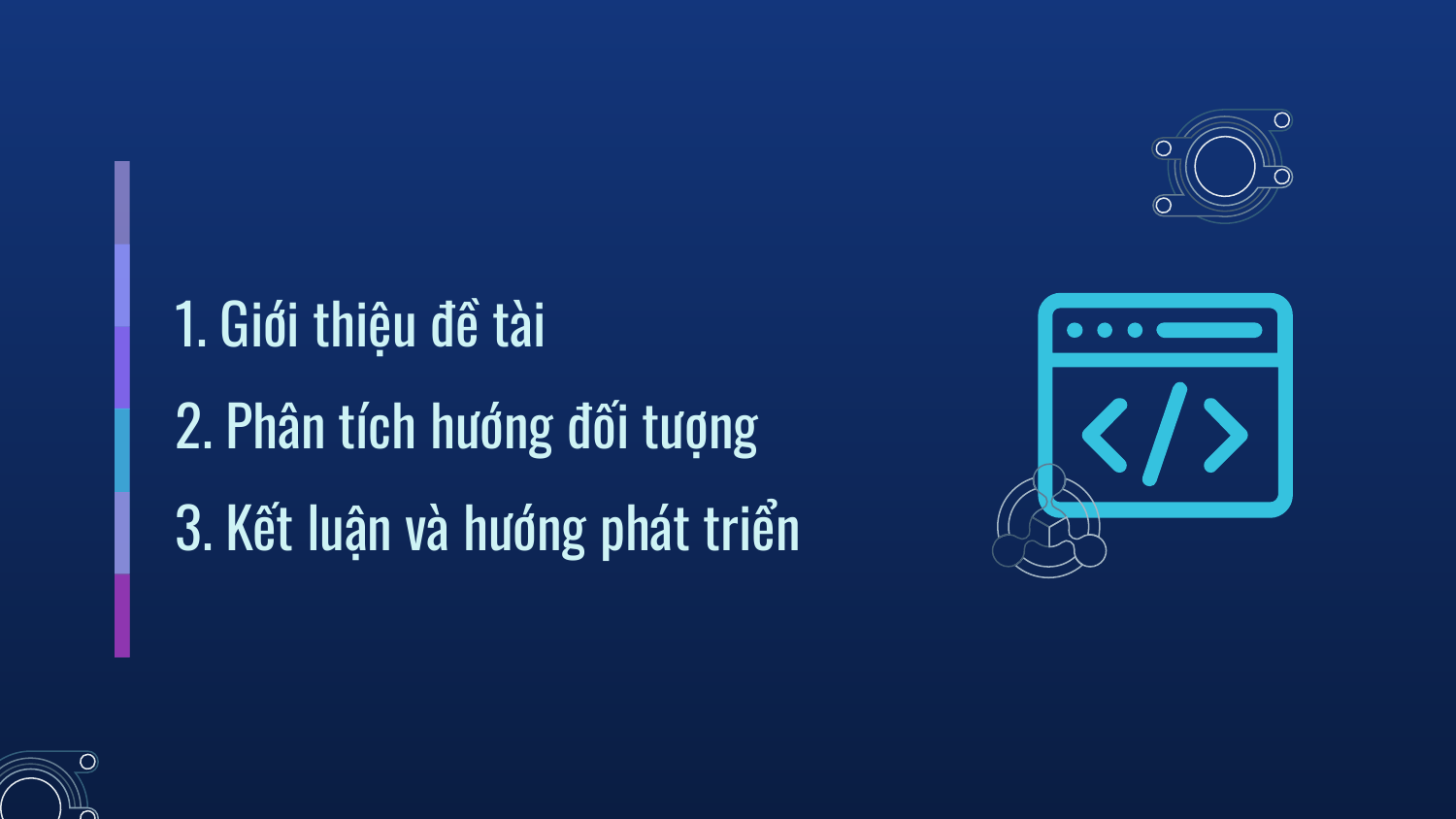

# 1. Giới thiệu đề tài
2. Phân tích hướng đối tượng
3. Kết luận và hướng phát triển